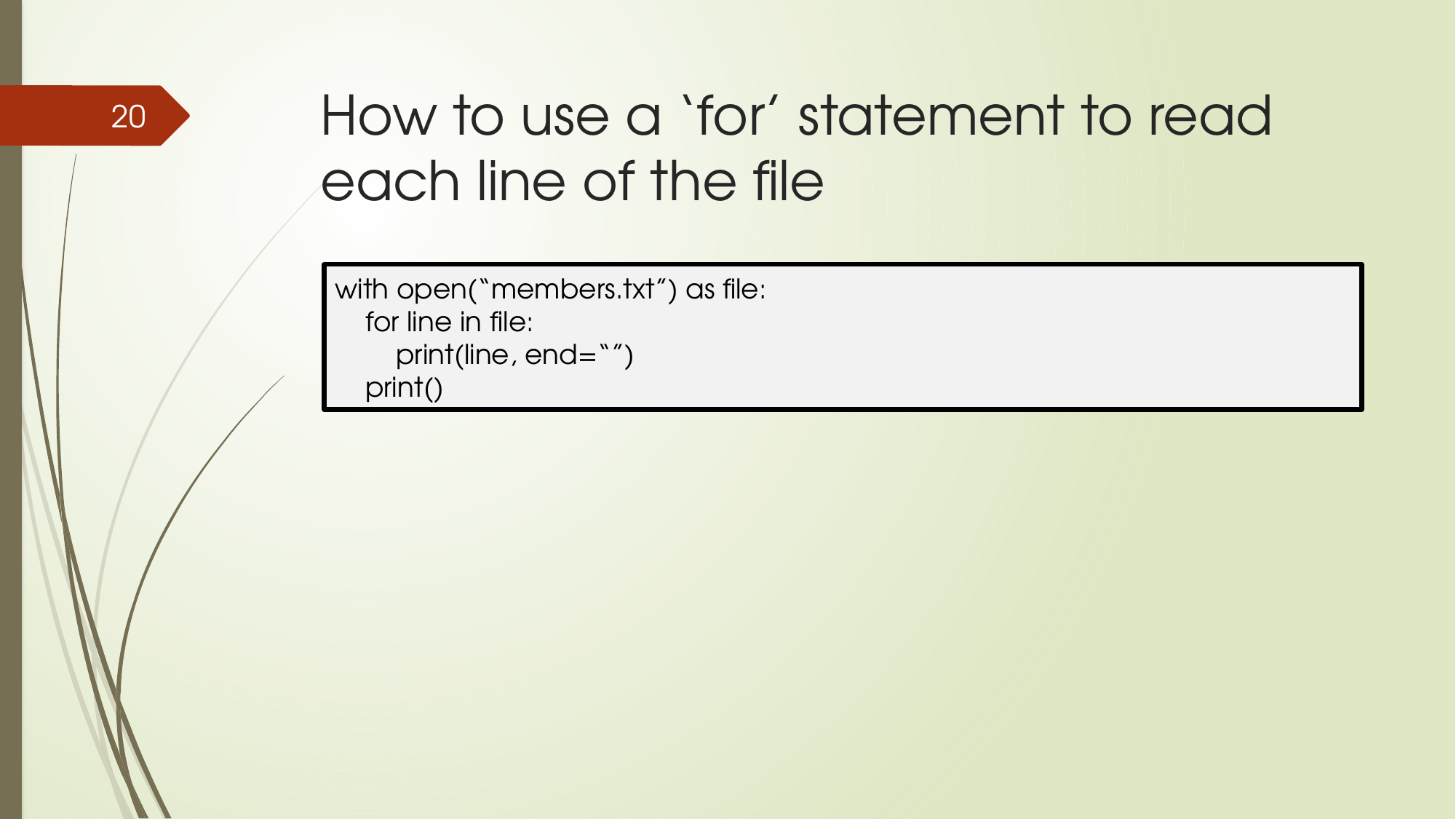

# How to use a ‘for’ statement to read each line of the file
20

with open(“members.txt”) as file:
    for line in file:
        print(line, end=“”)
    print()